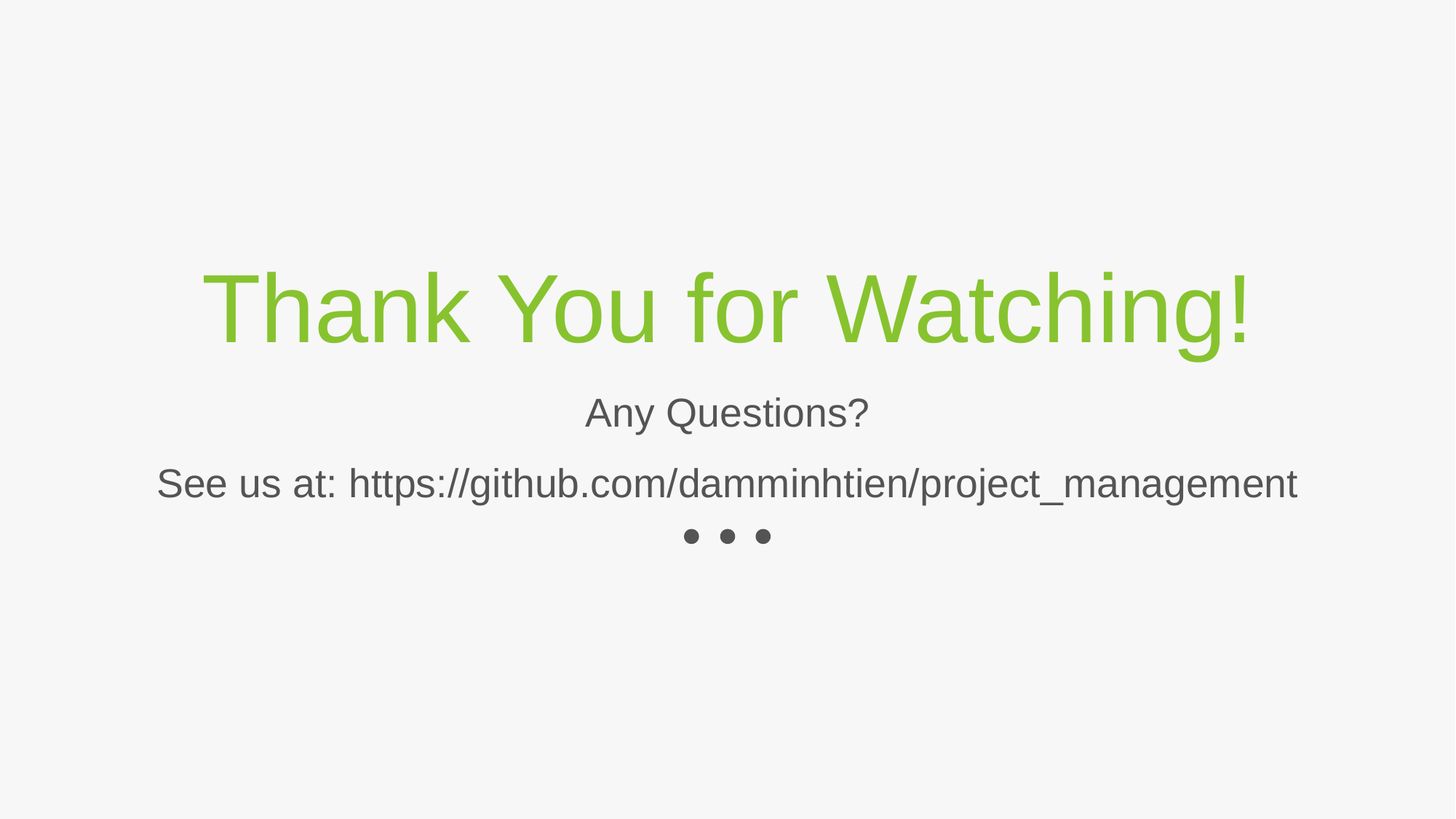

# Thank You for Watching!
Any Questions?
See us at: https://github.com/damminhtien/project_management